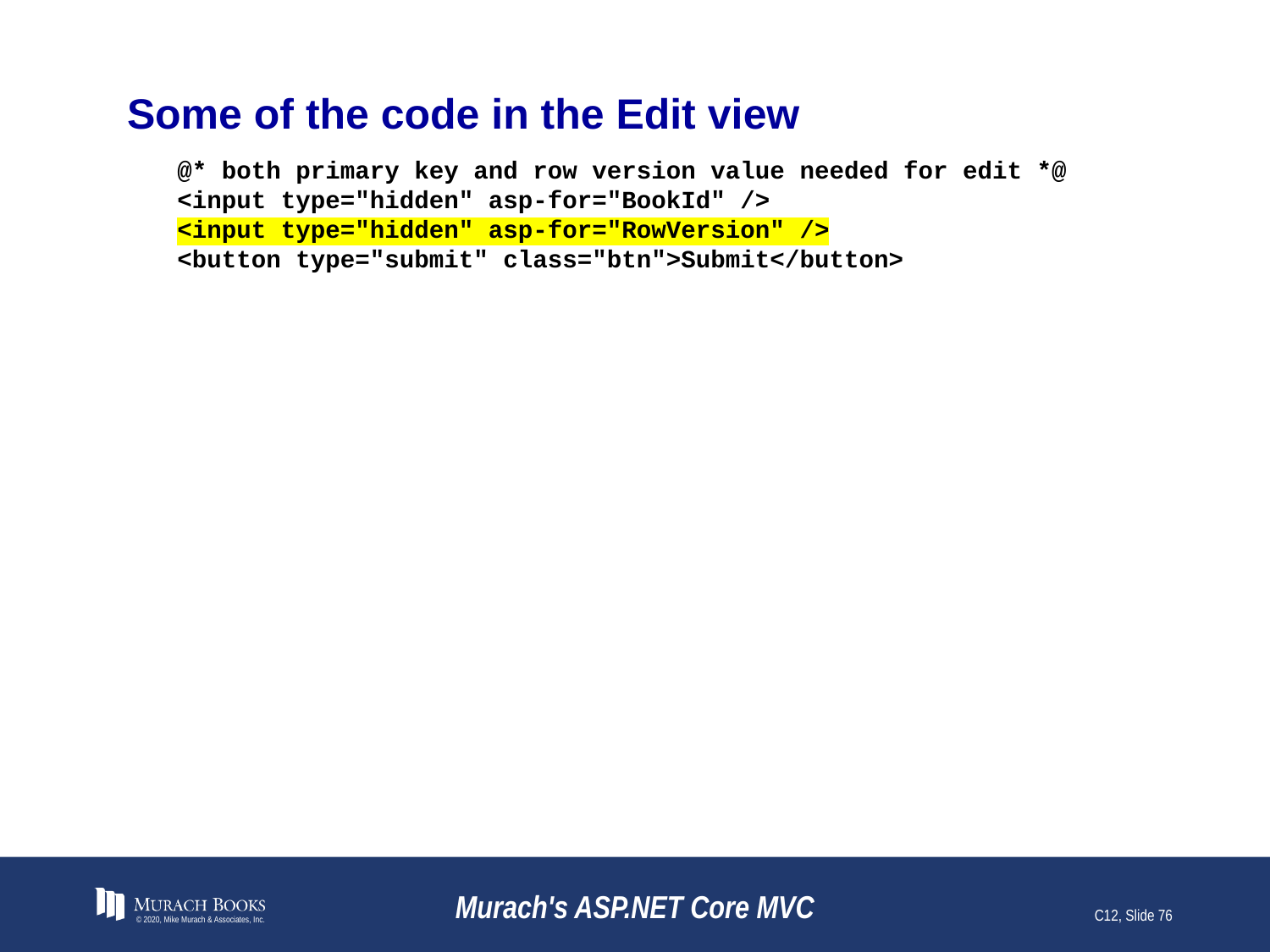

# Some of the code in the Edit view
@* both primary key and row version value needed for edit *@
<input type="hidden" asp-for="BookId" />
<input type="hidden" asp-for="RowVersion" />
<button type="submit" class="btn">Submit</button>

© 2020, Mike Murach & Associates, Inc.
Murach's ASP.NET Core MVC

C12, Slide 76